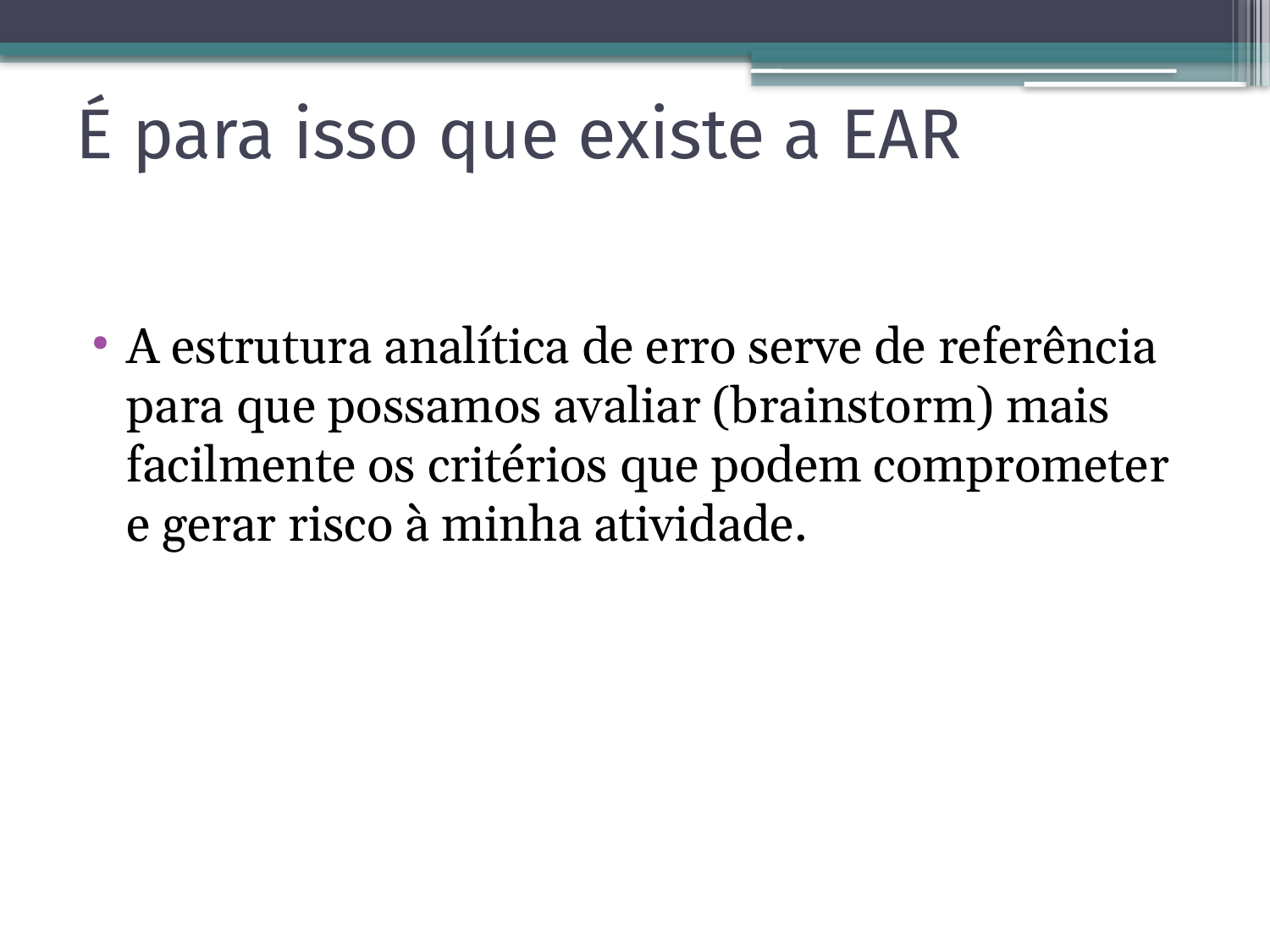

# É para isso que existe a EAR
A estrutura analítica de erro serve de referência para que possamos avaliar (brainstorm) mais facilmente os critérios que podem comprometer e gerar risco à minha atividade.